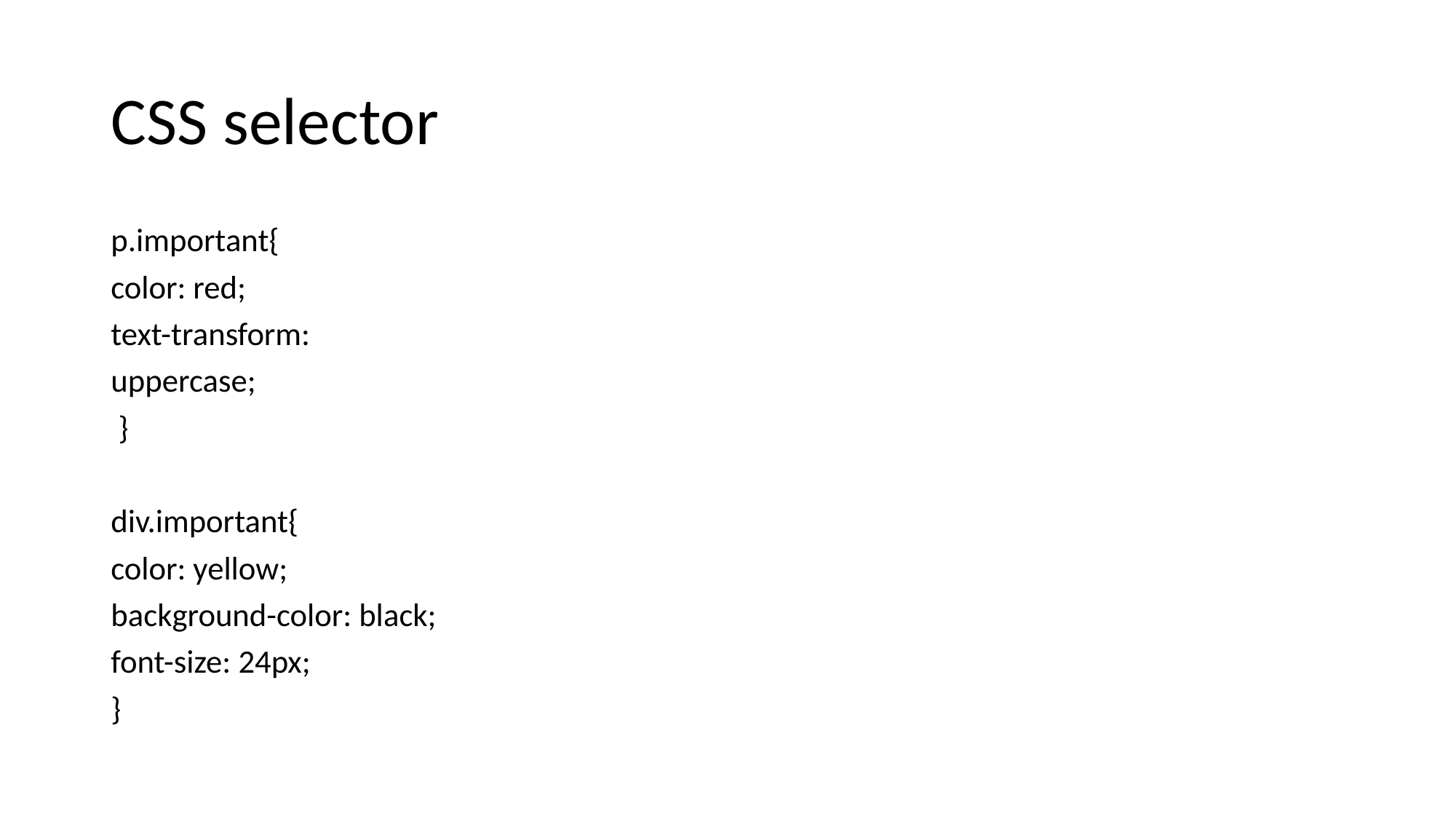

# CSS selector
p.important{
color: red;
text-transform:
uppercase;
 }

div.important{
color: yellow;
background-color: black;
font-size: 24px;
}